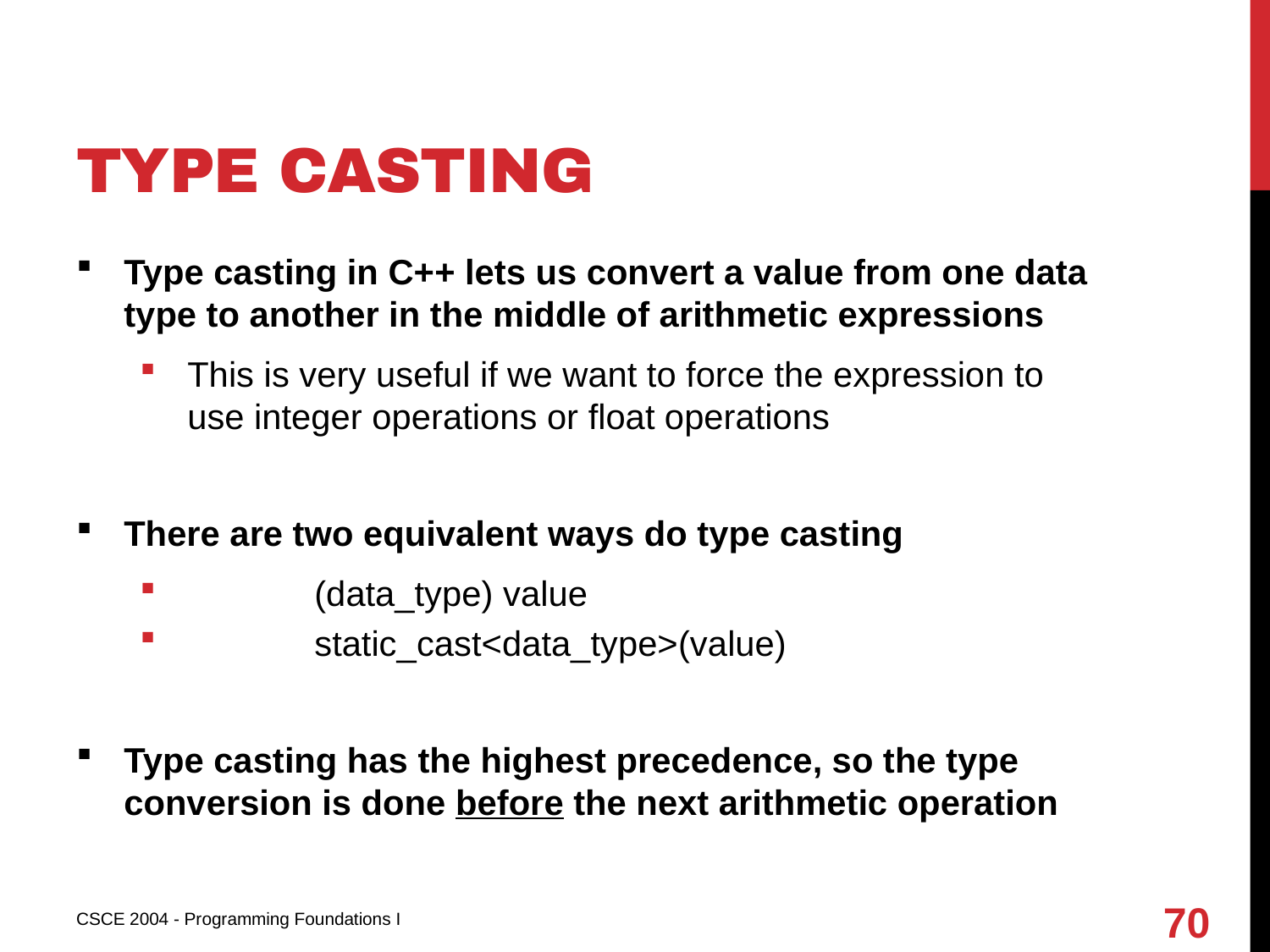

# Type casting
Type casting in C++ lets us convert a value from one data type to another in the middle of arithmetic expressions
This is very useful if we want to force the expression to use integer operations or float operations

There are two equivalent ways do type casting
	(data_type) value
	static_cast<data_type>(value)

Type casting has the highest precedence, so the type conversion is done before the next arithmetic operation
70
CSCE 2004 - Programming Foundations I